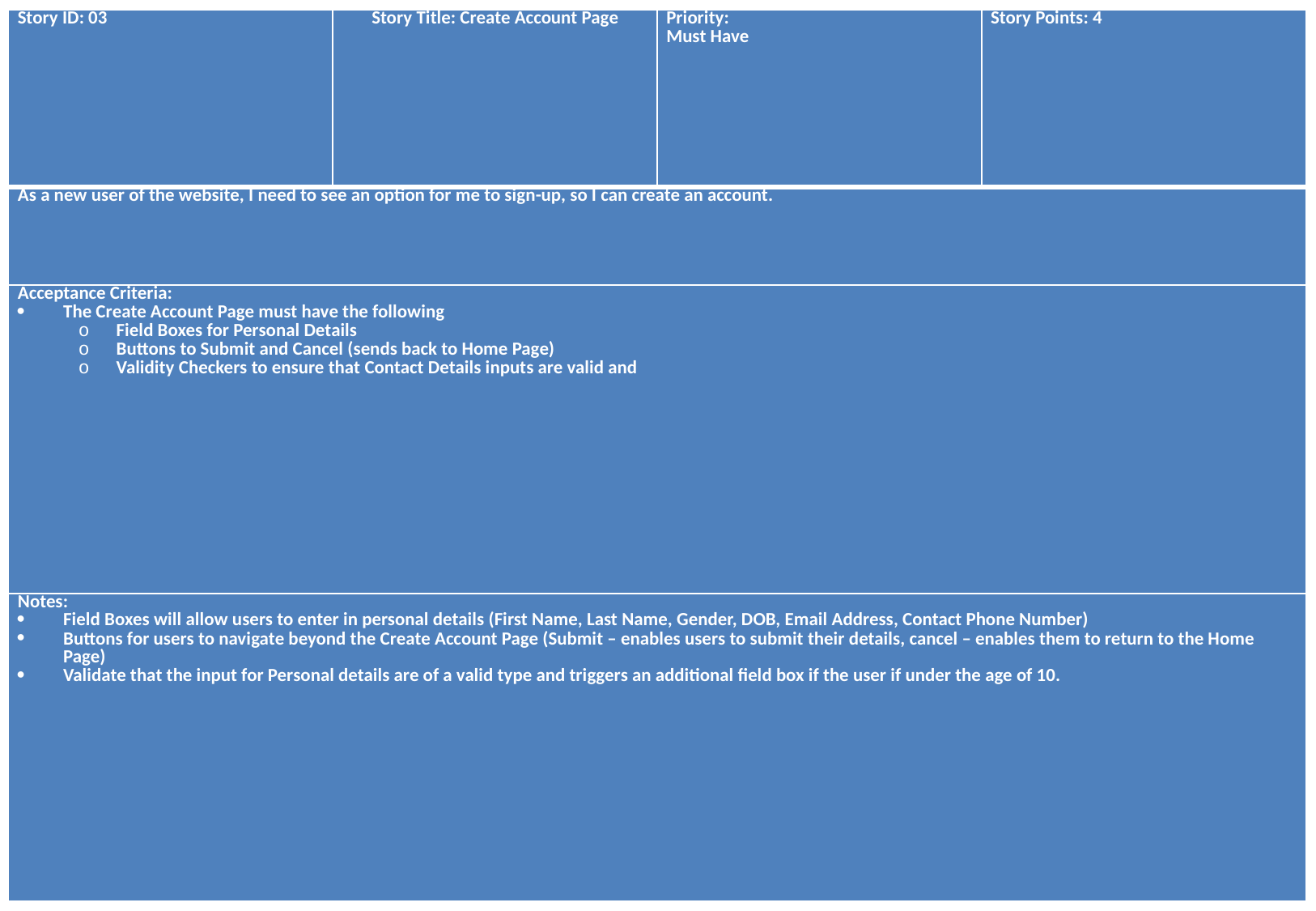

| Story ID: 03 | Story Title: Create Account Page | Priority: Must Have | Story Points: 4 |
| --- | --- | --- | --- |
| As a new user of the website, I need to see an option for me to sign-up, so I can create an account. |  |  |  |
| Acceptance Criteria: The Create Account Page must have the following Field Boxes for Personal Details Buttons to Submit and Cancel (sends back to Home Page) Validity Checkers to ensure that Contact Details inputs are valid and |  |  |  |
| Notes: Field Boxes will allow users to enter in personal details (First Name, Last Name, Gender, DOB, Email Address, Contact Phone Number) Buttons for users to navigate beyond the Create Account Page (Submit – enables users to submit their details, cancel – enables them to return to the Home Page) Validate that the input for Personal details are of a valid type and triggers an additional field box if the user if under the age of 10. |  |  |  |
#